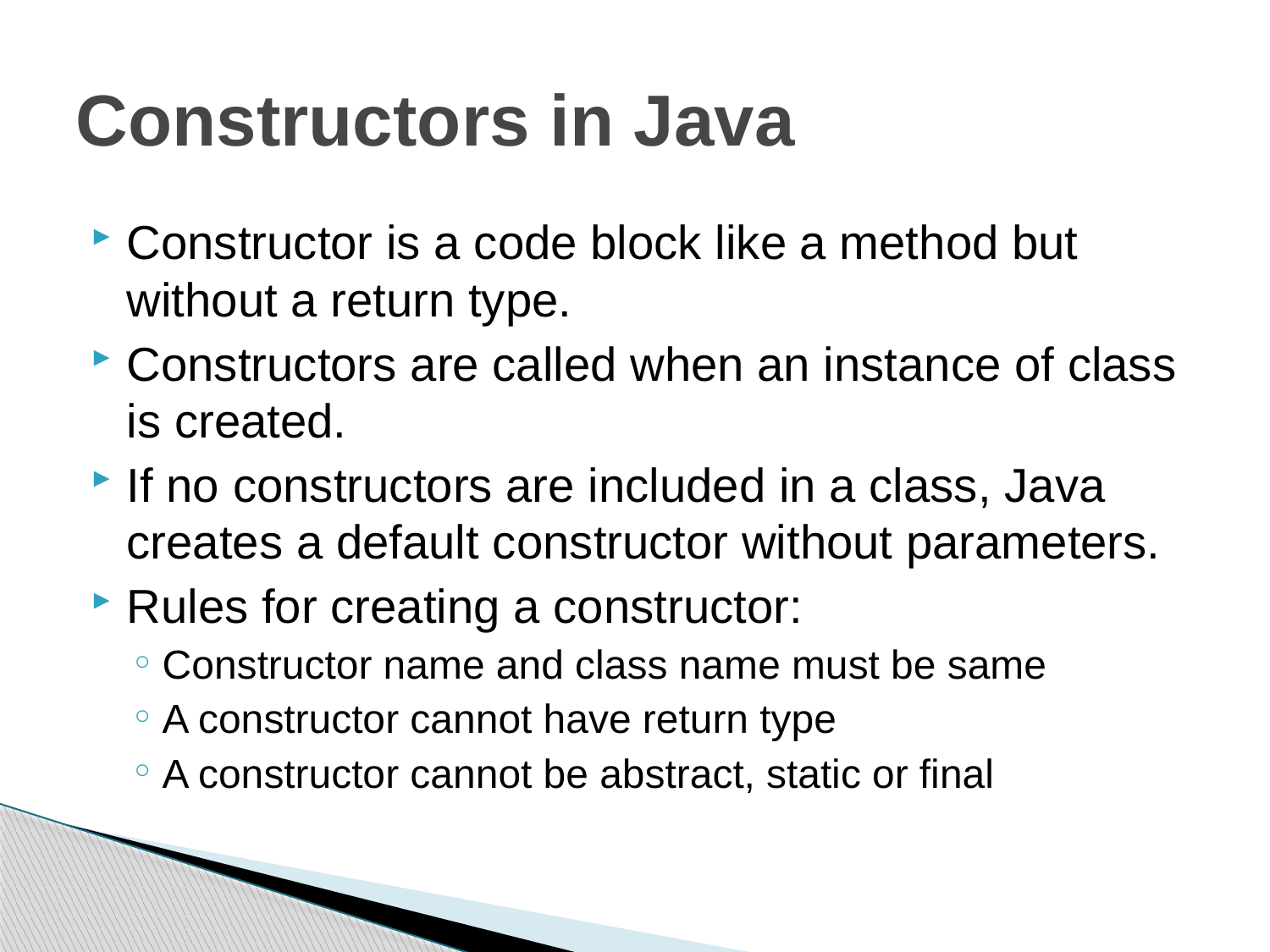

# Constructors in Java
Constructor is a code block like a method but without a return type.
Constructors are called when an instance of class is created.
If no constructors are included in a class, Java creates a default constructor without parameters.
Rules for creating a constructor:
Constructor name and class name must be same
A constructor cannot have return type
A constructor cannot be abstract, static or final